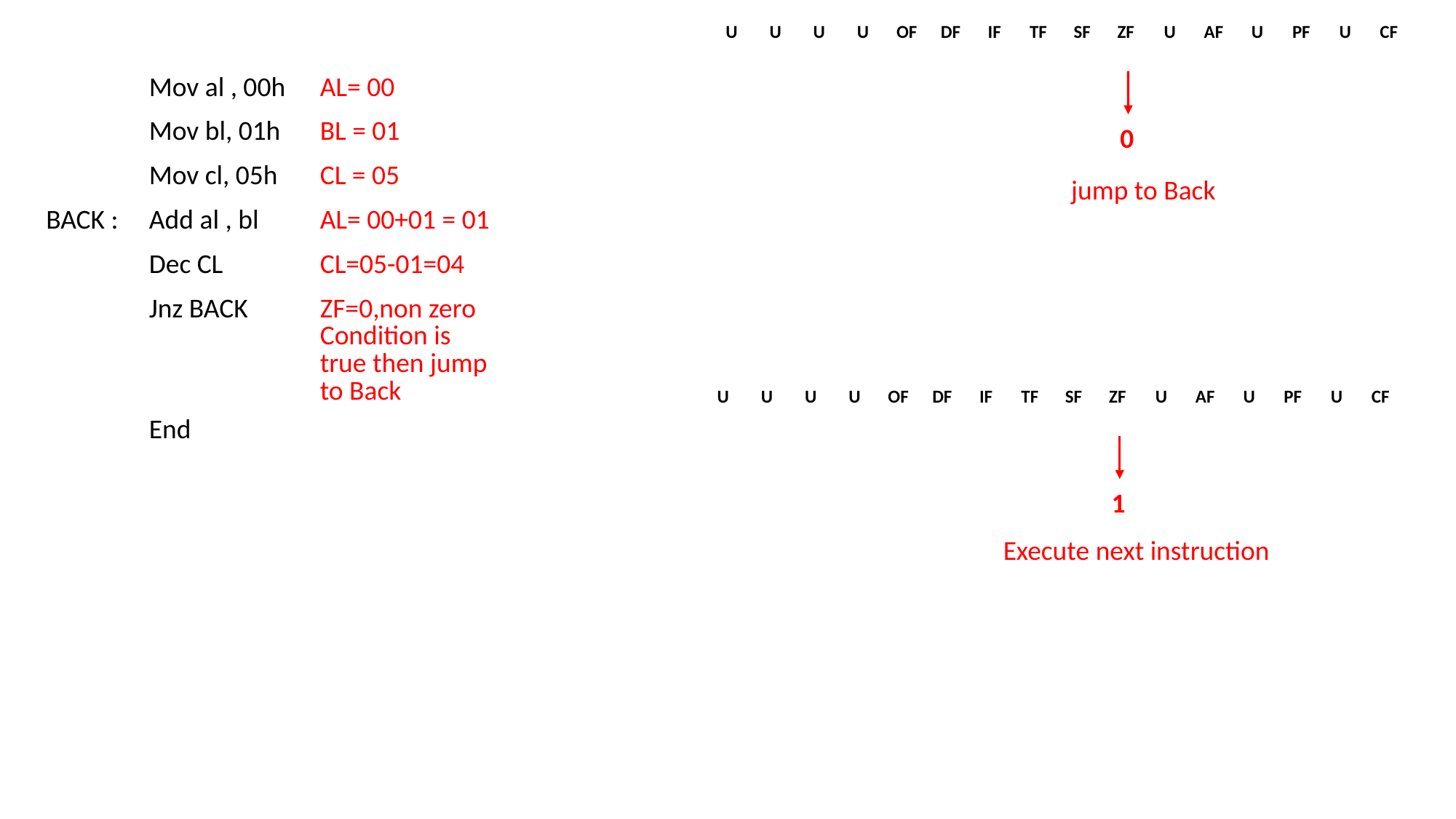

| U | U | U | U | OF | DF | IF | TF | SF | ZF | U | AF | U | PF | U | CF |
| --- | --- | --- | --- | --- | --- | --- | --- | --- | --- | --- | --- | --- | --- | --- | --- |
|  | Mov al , 00h | AL= 00 |
| --- | --- | --- |
|  | Mov bl, 01h | BL = 01 |
|  | Mov cl, 05h | CL = 05 |
| BACK : | Add al , bl | AL= 00+01 = 01 |
|  | Dec CL | CL=05-01=04 |
|  | Jnz BACK | ZF=0,non zero Condition is true then jump to Back |
|  | End |  |
0
jump to Back
| U | U | U | U | OF | DF | IF | TF | SF | ZF | U | AF | U | PF | U | CF |
| --- | --- | --- | --- | --- | --- | --- | --- | --- | --- | --- | --- | --- | --- | --- | --- |
1
Execute next instruction